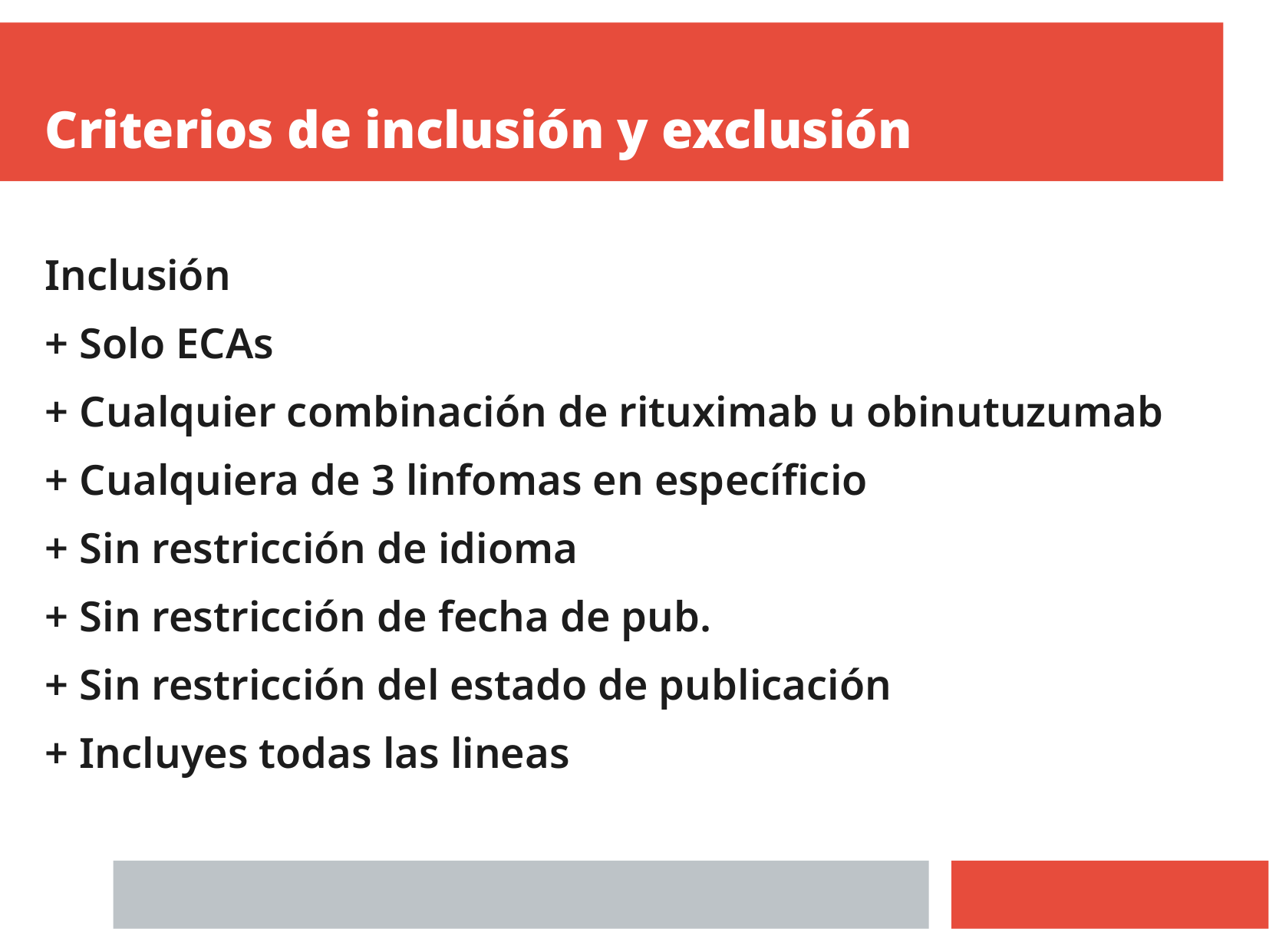

Criterios de inclusión y exclusión
Inclusión
+ Solo ECAs
+ Cualquier combinación de rituximab u obinutuzumab
+ Cualquiera de 3 linfomas en específicio
+ Sin restricción de idioma
+ Sin restricción de fecha de pub.
+ Sin restricción del estado de publicación
+ Incluyes todas las lineas